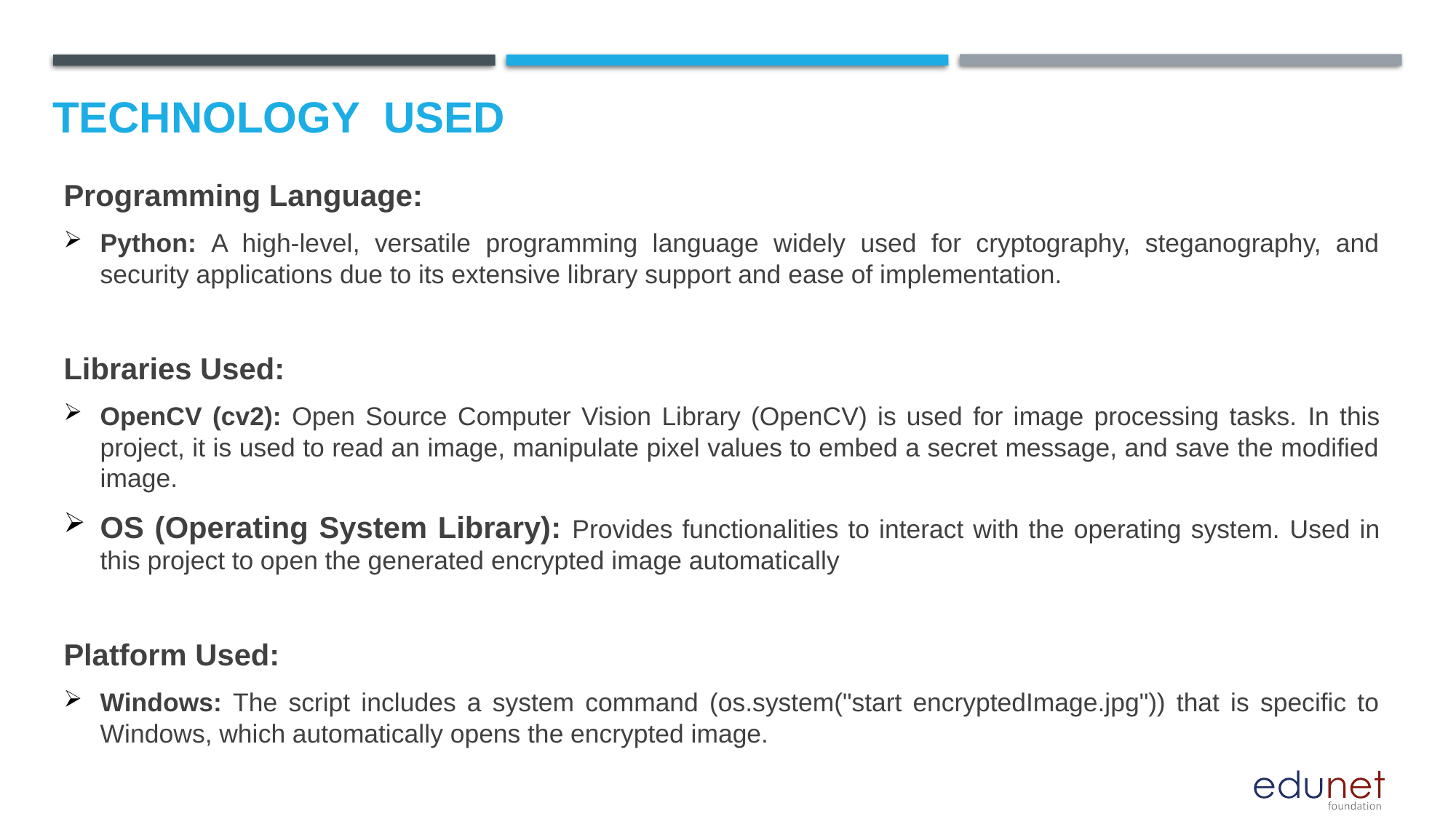

# Technology  used
Programming Language:
Python: A high-level, versatile programming language widely used for cryptography, steganography, and security applications due to its extensive library support and ease of implementation.

Libraries Used:
OpenCV (cv2): Open Source Computer Vision Library (OpenCV) is used for image processing tasks. In this project, it is used to read an image, manipulate pixel values to embed a secret message, and save the modified image.
OS (Operating System Library): Provides functionalities to interact with the operating system. Used in this project to open the generated encrypted image automatically

Platform Used:
Windows: The script includes a system command (os.system("start encryptedImage.jpg")) that is specific to Windows, which automatically opens the encrypted image.